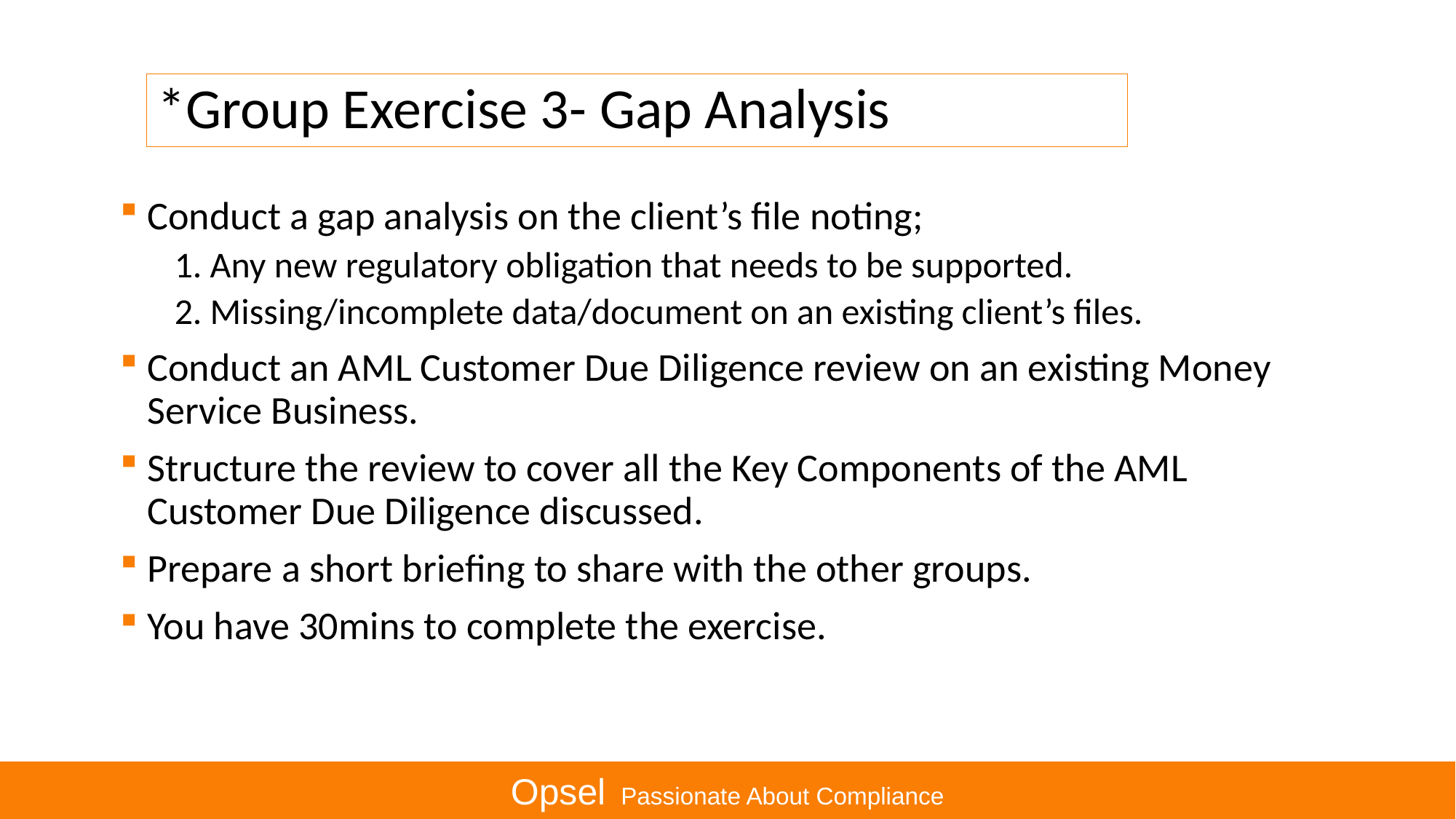

# *Group Exercise 3- Gap Analysis
Conduct a gap analysis on the client’s file noting;
1. Any new regulatory obligation that needs to be supported.
2. Missing/incomplete data/document on an existing client’s files.
Conduct an AML Customer Due Diligence review on an existing Money Service Business.
Structure the review to cover all the Key Components of the AML Customer Due Diligence discussed.
Prepare a short briefing to share with the other groups.
You have 30mins to complete the exercise.

Opsel  Passionate About Compliance